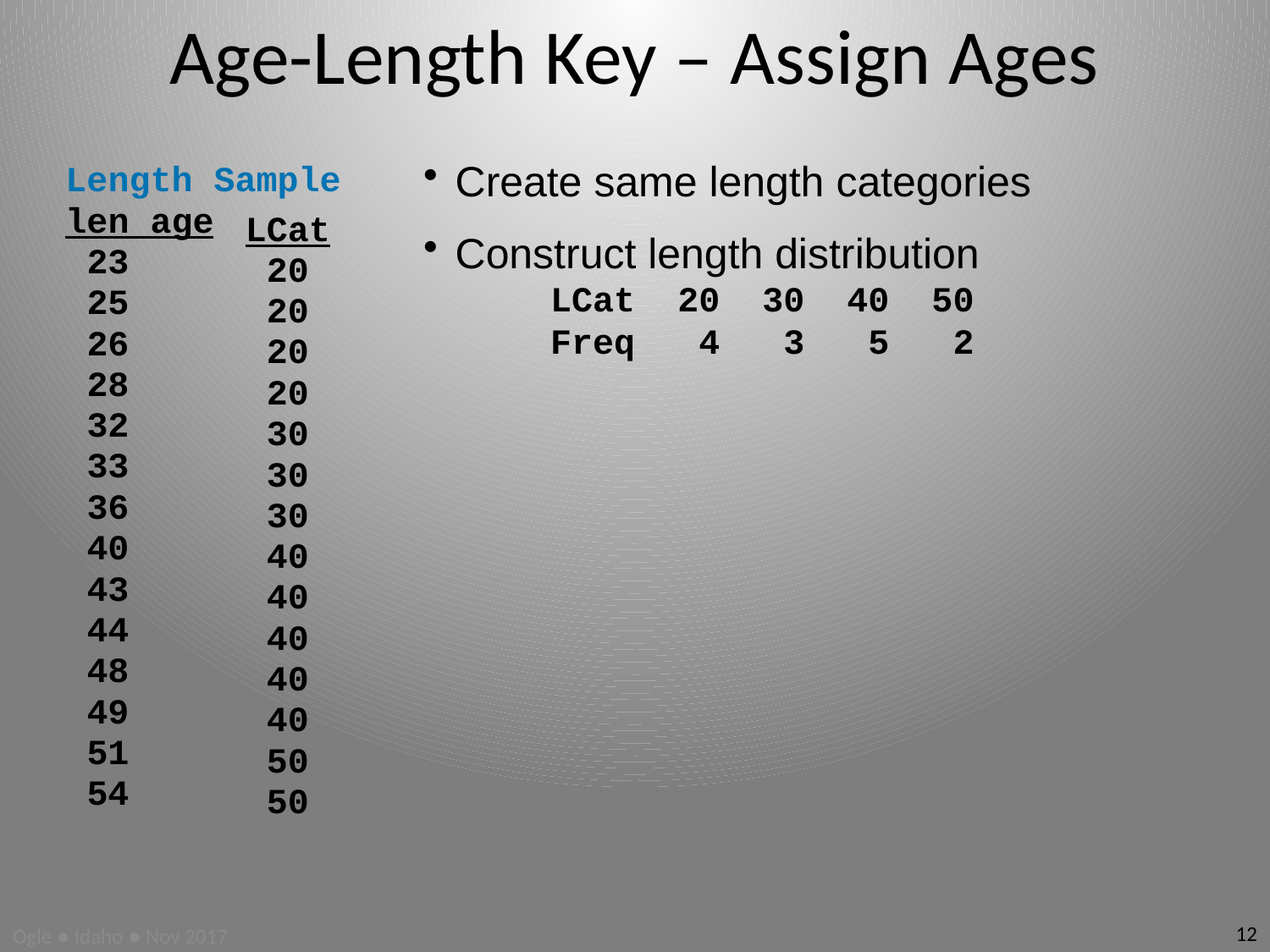

# Age-Length Key – Assign Ages
Create same length categories

Construct length distribution
LCat  20  30  40  50
Freq   4   3   5   2
Length Sample
len age
 23
 25
 26
 28
 32
 33
 36
 40
 43
 44
 48
 49
 51
 54

LCat
 20
 20
 20
 20
 30
 30
 30
 40
 40
 40
 40
 40
 50
 50
12
Ogle ● Idaho ● Nov 2017